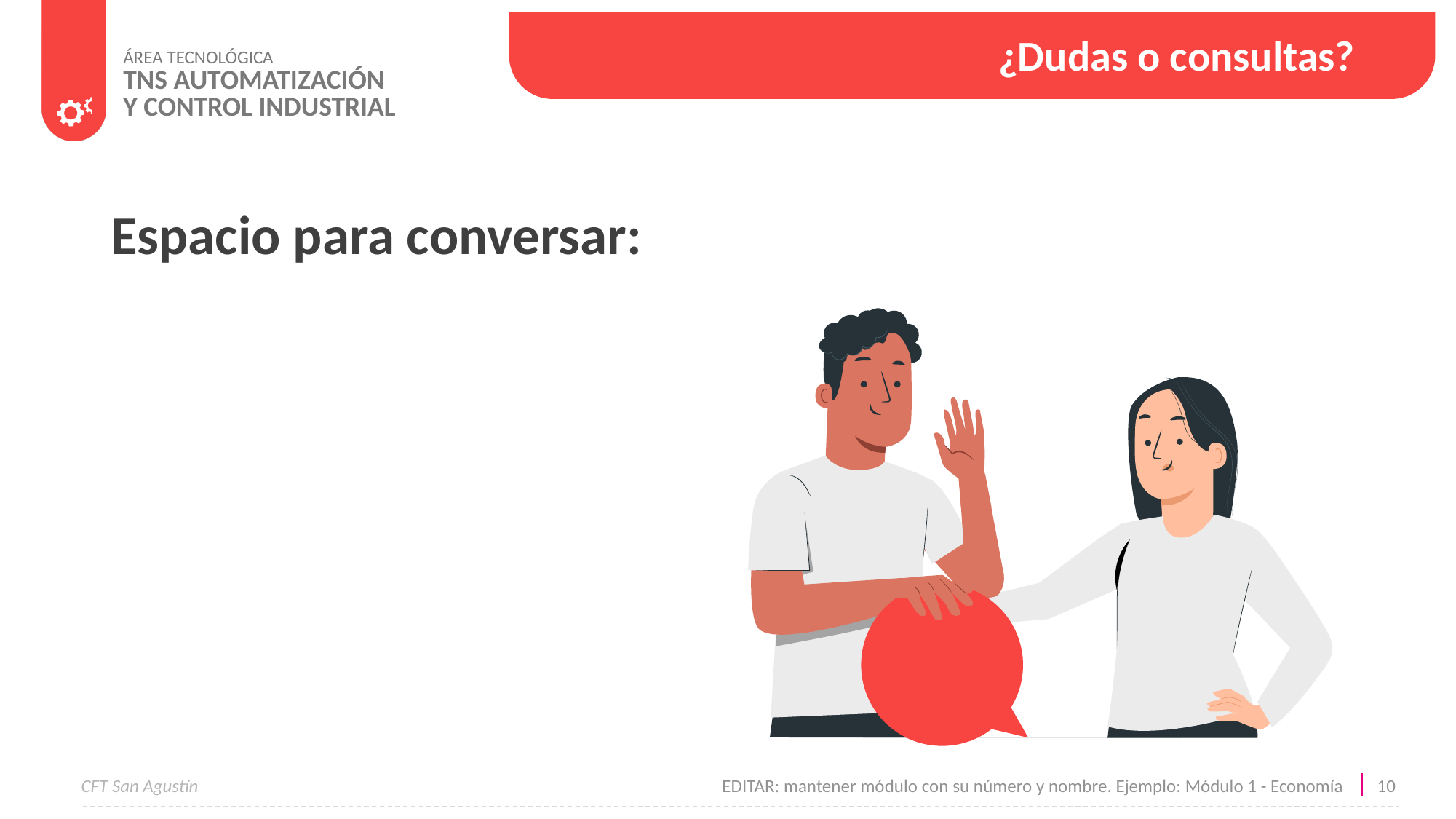

¿Dudas o consultas?
Espacio para conversar:

EDITAR: mantener módulo con su número y nombre. Ejemplo: Módulo 1 - Economía
10